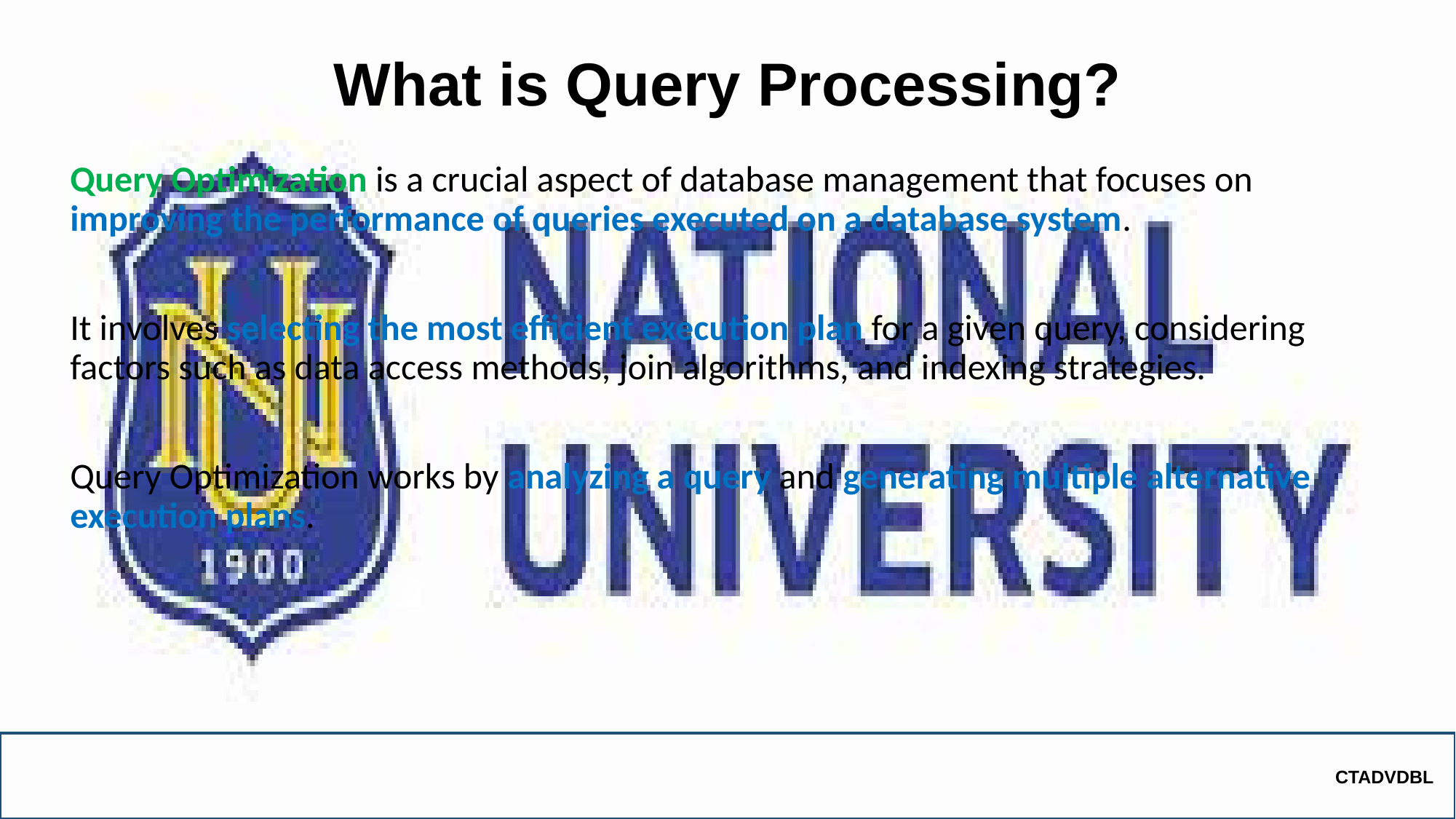

# What is Query Processing?
Query Optimization is a crucial aspect of database management that focuses on improving the performance of queries executed on a database system.

It involves selecting the most efficient execution plan for a given query, considering factors such as data access methods, join algorithms, and indexing strategies.

Query Optimization works by analyzing a query and generating multiple alternative execution plans.

CTADVDBL